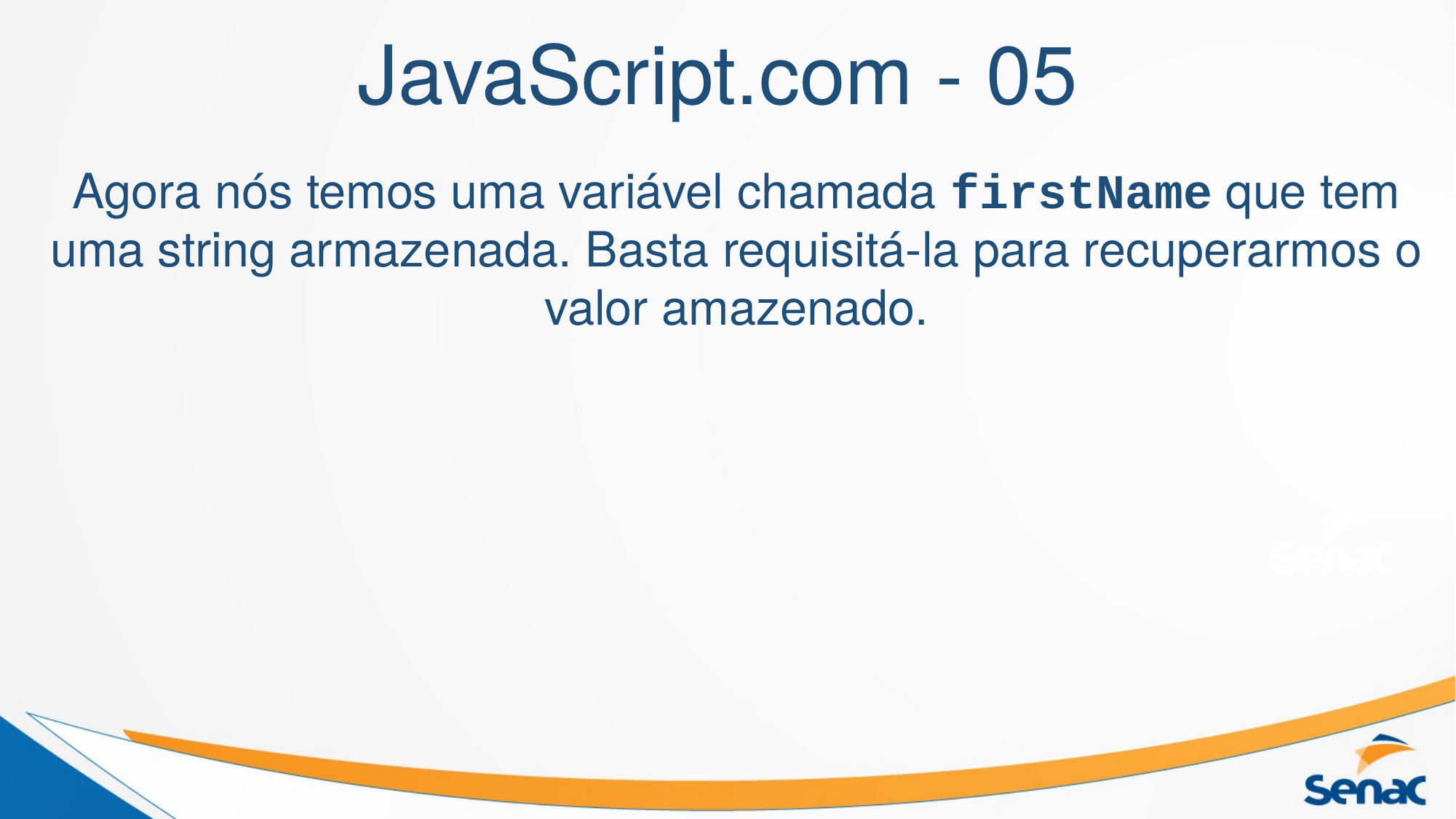

# JavaScript.com - 05
Agora nós temos uma variável chamada firstName que tem uma string armazenada. Basta requisitá-la para recuperarmos o valor amazenado.